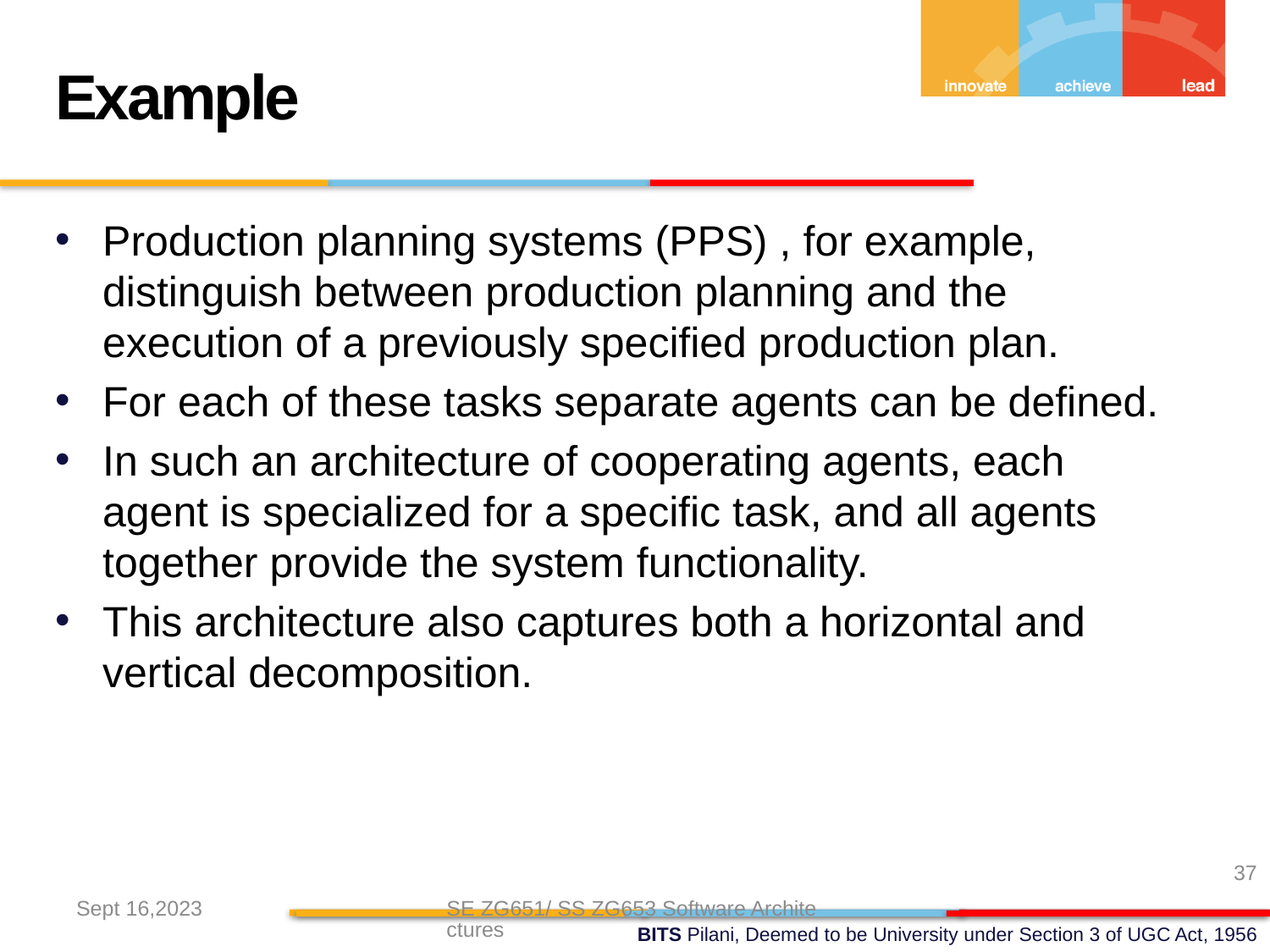

Example
Production planning systems (PPS) , for example, distinguish between production planning and the execution of a previously specified production plan.
For each of these tasks separate agents can be defined.
In such an architecture of cooperating agents, each agent is specialized for a specific task, and all agents together provide the system functionality.
This architecture also captures both a horizontal and vertical decomposition.

37
Sept 16,2023
SE ZG651/ SS ZG653 Software Architectures